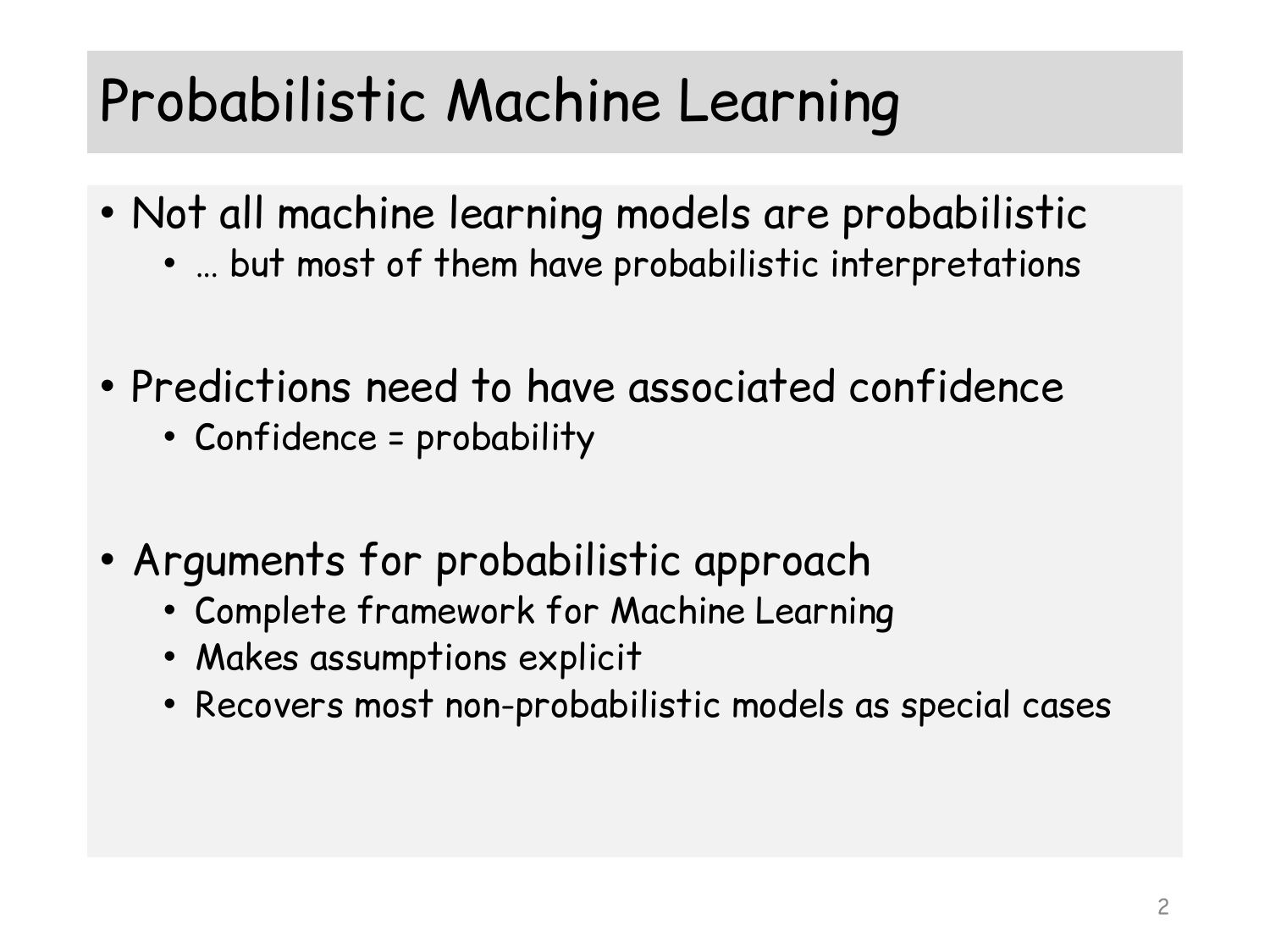

# Probabilistic Machine Learning
Not all machine learning models are probabilistic
… but most of them have probabilistic interpretations

Predictions need to have associated confidence
Confidence = probability

Arguments for probabilistic approach
Complete framework for Machine Learning
Makes assumptions explicit
Recovers most non-probabilistic models as special cases
2